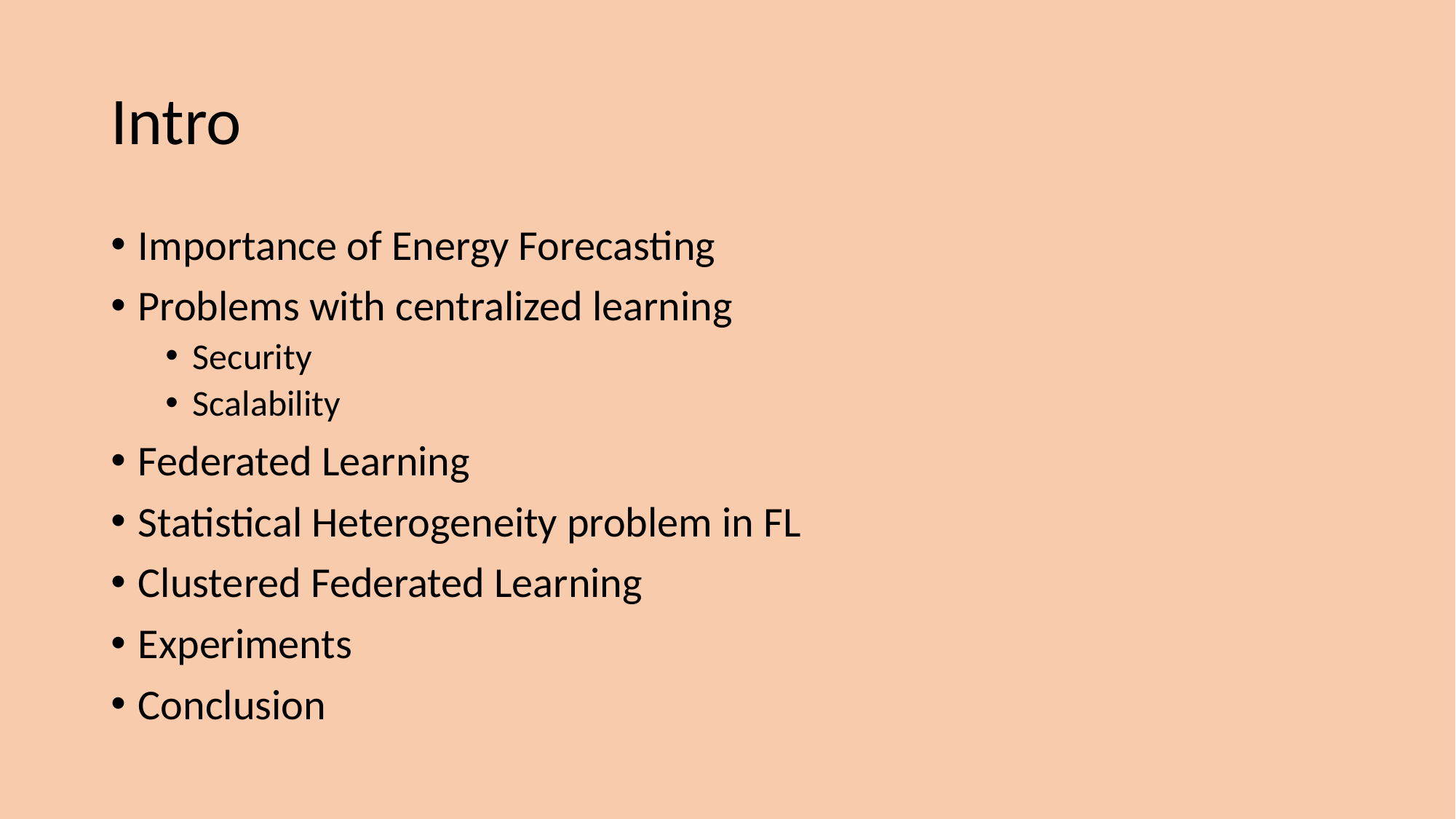

# Intro
Importance of Energy Forecasting
Problems with centralized learning
Security
Scalability
Federated Learning
Statistical Heterogeneity problem in FL
Clustered Federated Learning
Experiments
Conclusion